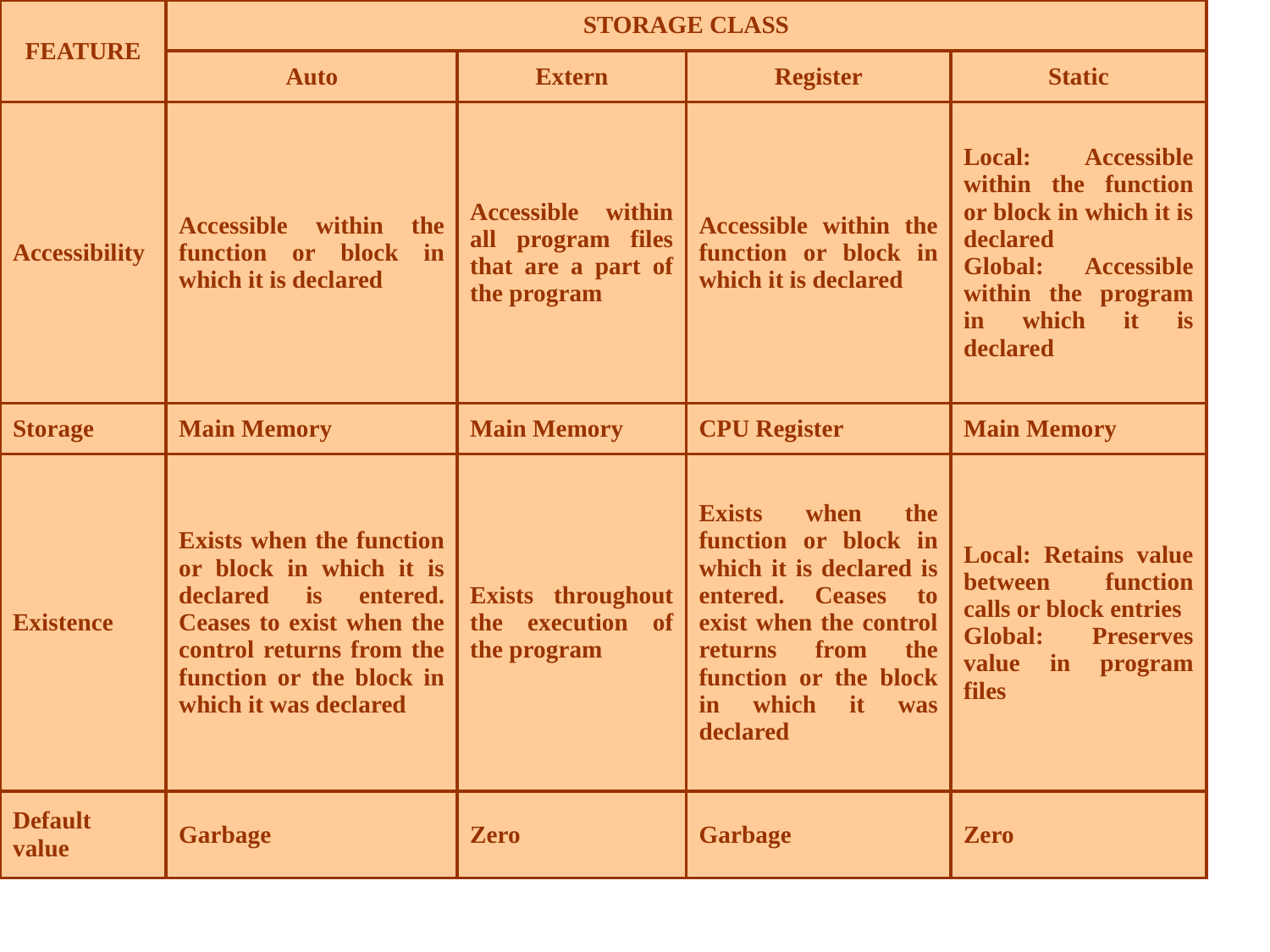

| FEATURE | STORAGE CLASS |  |  |  |
| --- | --- | --- | --- | --- |
|  | Auto | Extern | Register | Static |
| Accessibility | Accessible within the function or block in which it is declared | Accessible within all program files that are a part of the program | Accessible within the function or block in which it is declared | Local: Accessible within the function or block in which it is declared Global: Accessible within the program in which it is declared |
| Storage | Main Memory | Main Memory | CPU Register | Main Memory |
| Existence | Exists when the function or block in which it is declared is entered. Ceases to exist when the control returns from the function or the block in which it was declared | Exists throughout the execution of the program | Exists when the function or block in which it is declared is entered. Ceases to exist when the control returns from the function or the block in which it was declared | Local: Retains value between function calls or block entries Global: Preserves value in program files |
| Default value | Garbage | Zero | Garbage | Zero |